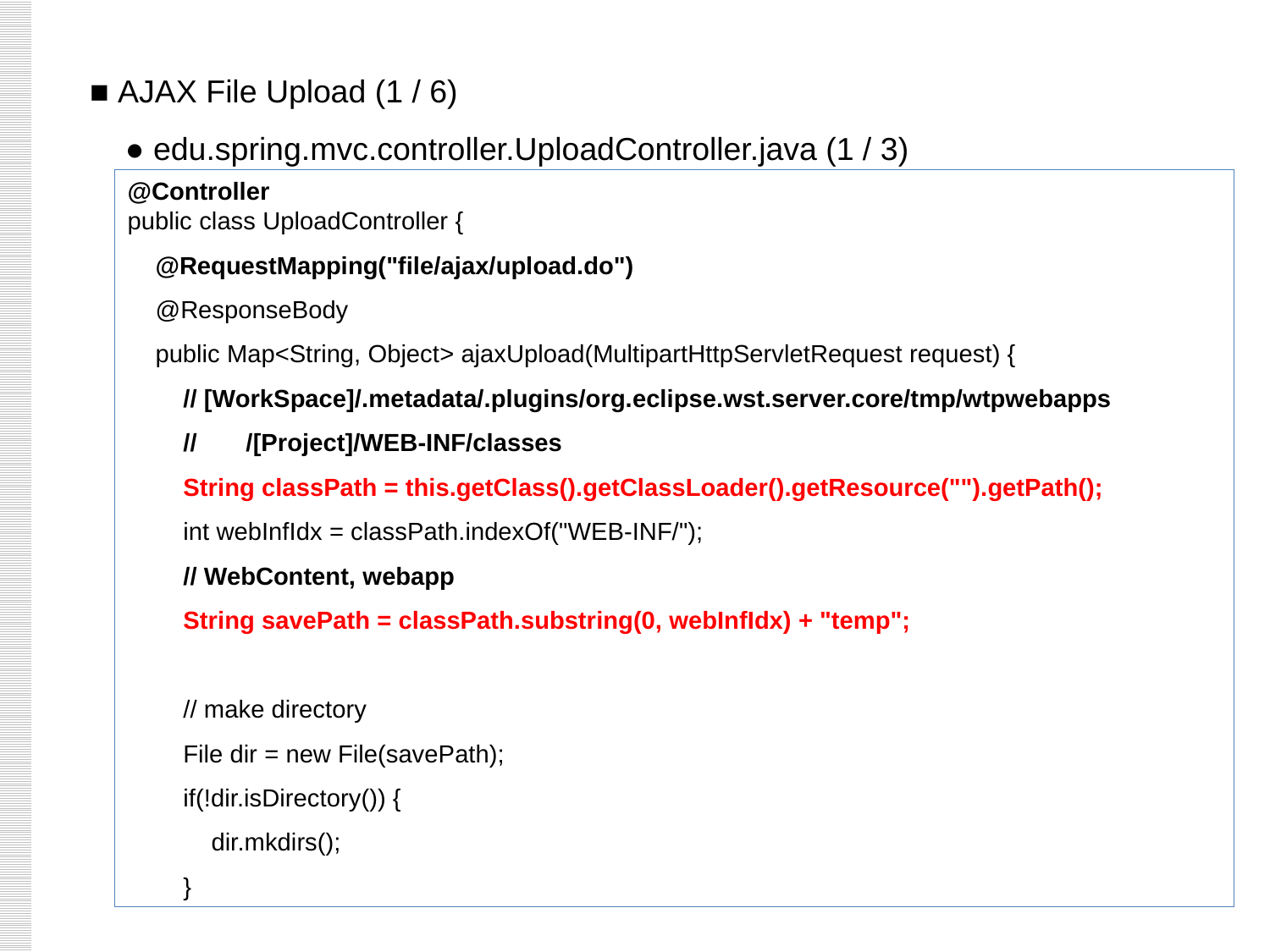

■ AJAX File Upload (1 / 6)
    ● edu.spring.mvc.controller.UploadController.java (1 / 3)
@Controller
public class UploadController {
    @RequestMapping("file/ajax/upload.do")
    @ResponseBody
    public Map<String, Object> ajaxUpload(MultipartHttpServletRequest request) {
        // [WorkSpace]/.metadata/.plugins/org.eclipse.wst.server.core/tmp/wtpwebapps
        //       /[Project]/WEB-INF/classes
        String classPath = this.getClass().getClassLoader().getResource("").getPath();
        int webInfIdx = classPath.indexOf("WEB-INF/");
        // WebContent, webapp
        String savePath = classPath.substring(0, webInfIdx) + "temp";

        // make directory
        File dir = new File(savePath);
        if(!dir.isDirectory()) {
            dir.mkdirs();
        }